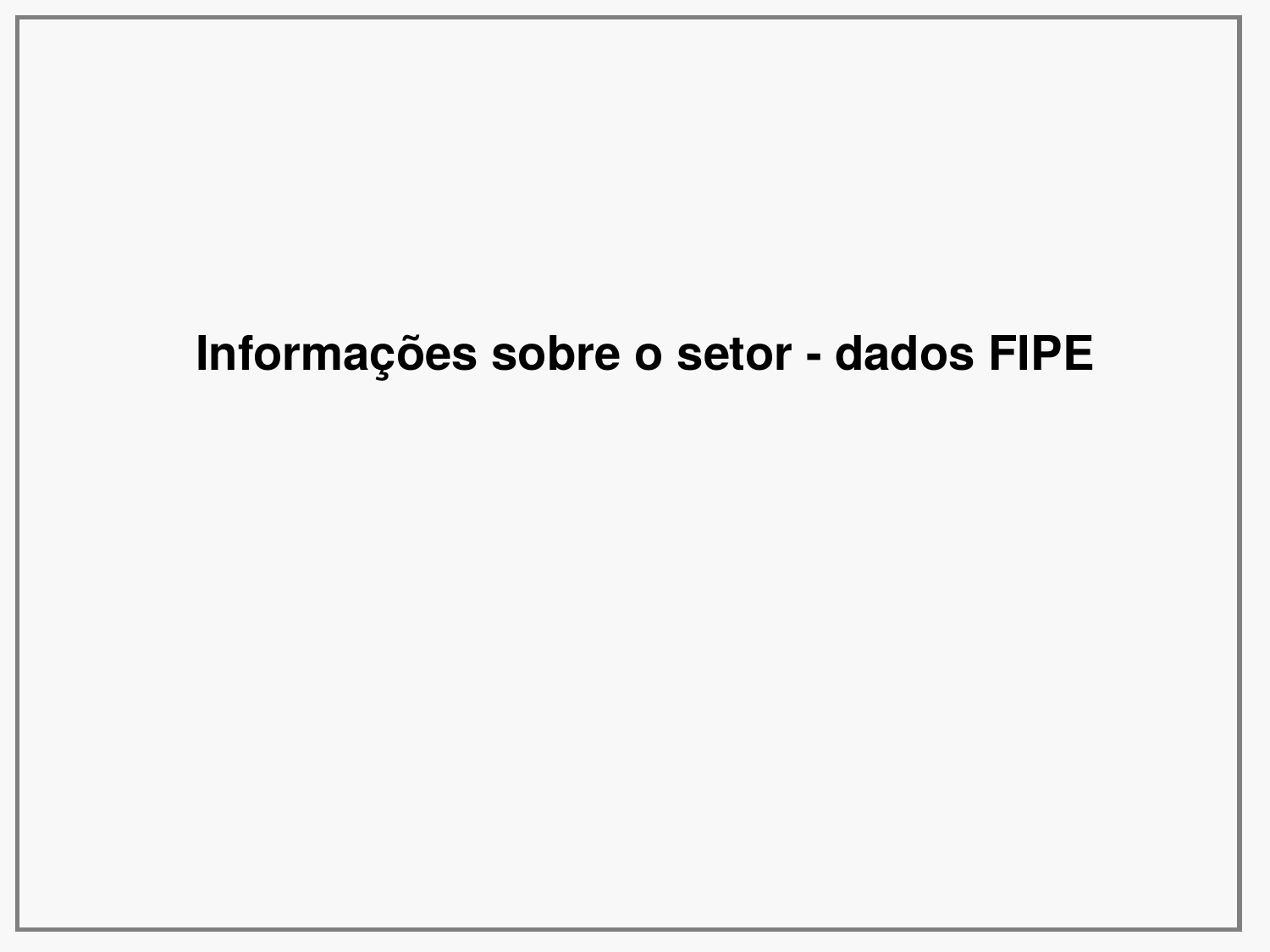

Informações sobre o setor - dados FIPE